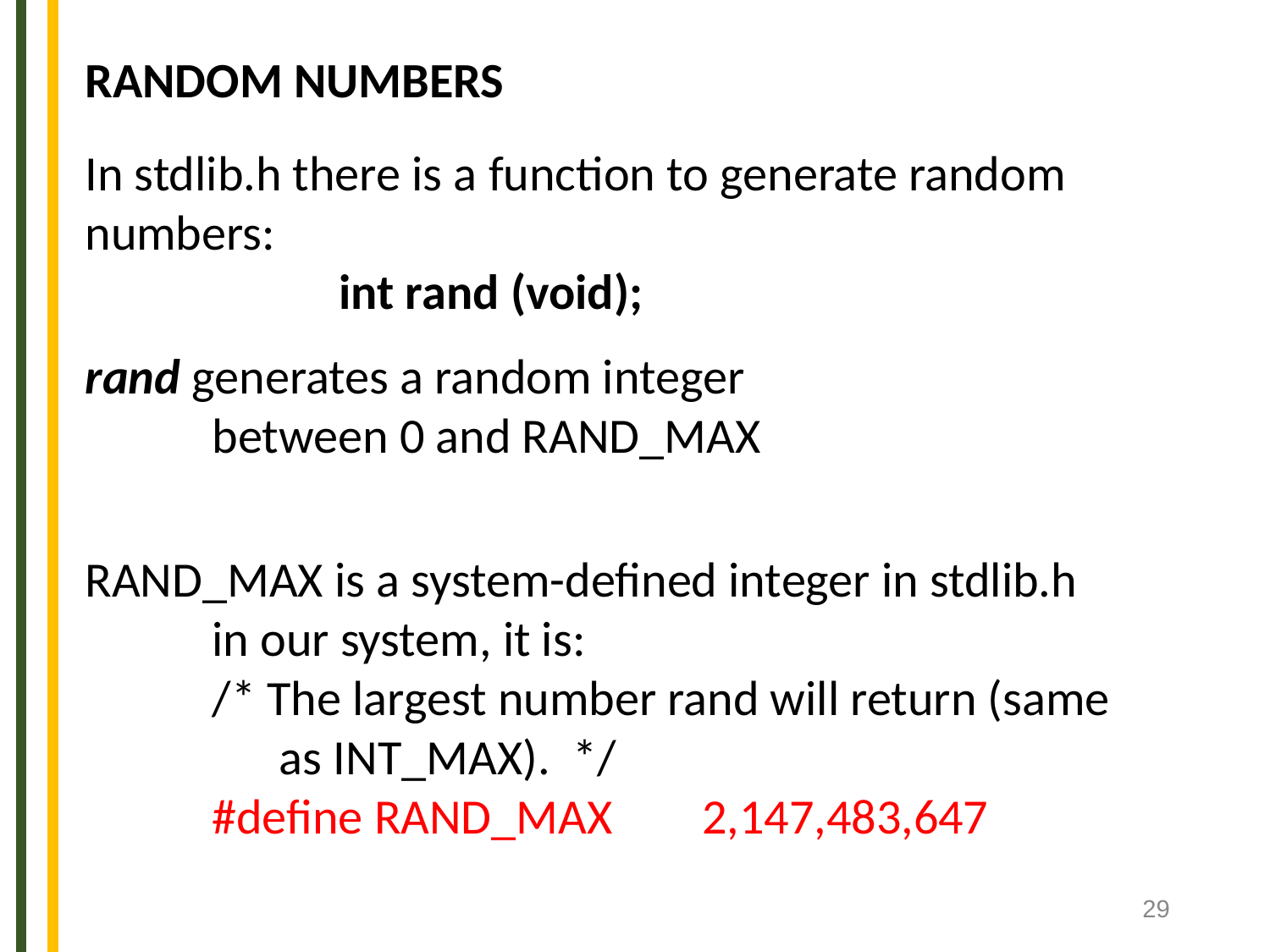

RANDOM NUMBERS

In stdlib.h there is a function to generate random numbers:
      		int rand (void);

rand generates a random integer
	between 0 and RAND_MAX

RAND_MAX is a system-defined integer in stdlib.h
	in our system, it is:
	/* The largest number rand will return (same 		      as INT_MAX).  */
	#define RAND_MAX        2,147,483,647
29